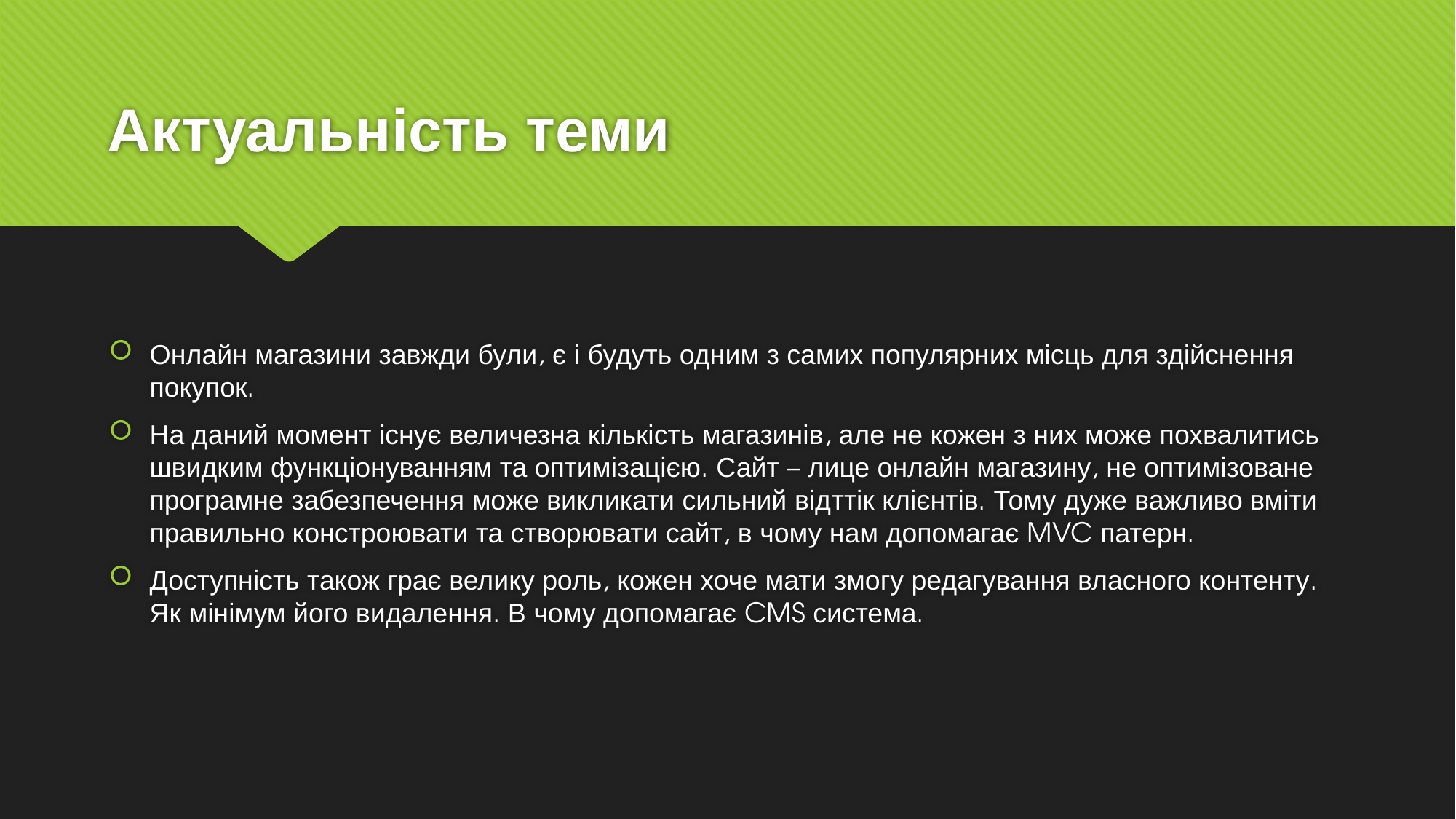

# Актуальність теми

Онлайн магазини завжди були, є і будуть одним з самих популярних місць для здійснення покупок.
На даний момент існує величезна кількість магазинів, але не кожен з них може похвалитись швидким функціонуванням та оптимізацією. Сайт – лице онлайн магазину, не оптимізоване програмне забезпечення може викликати сильний відттік клієнтів. Тому дуже важливо вміти правильно констроювати та створювати сайт, в чому нам допомагає MVC патерн.
Доступність також грає велику роль, кожен хоче мати змогу редагування власного контенту. Як мінімум його видалення. В чому допомагає CMS система.